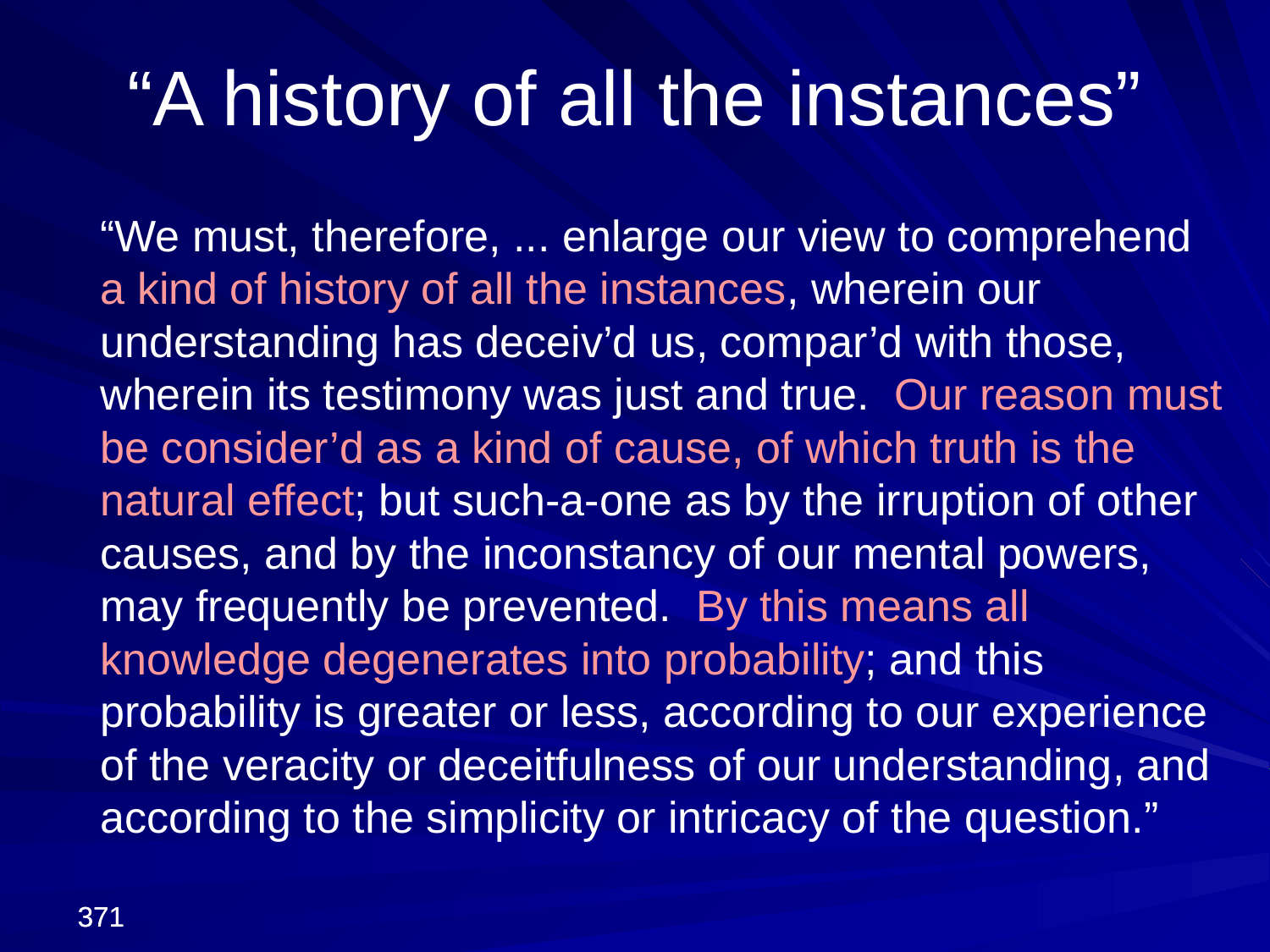

“A history of all the instances”
	“We must, therefore, ... enlarge our view to comprehend a kind of history of all the instances, wherein our understanding has deceiv’d us, compar’d with those, wherein its testimony was just and true.  Our reason must be consider’d as a kind of cause, of which truth is the natural effect; but such-a-one as by the irruption of other causes, and by the inconstancy of our mental powers, may frequently be prevented.  By this means all knowledge degenerates into probability; and this probability is greater or less, according to our experience of the veracity or deceitfulness of our understanding, and according to the simplicity or intricacy of the question.”
371
371